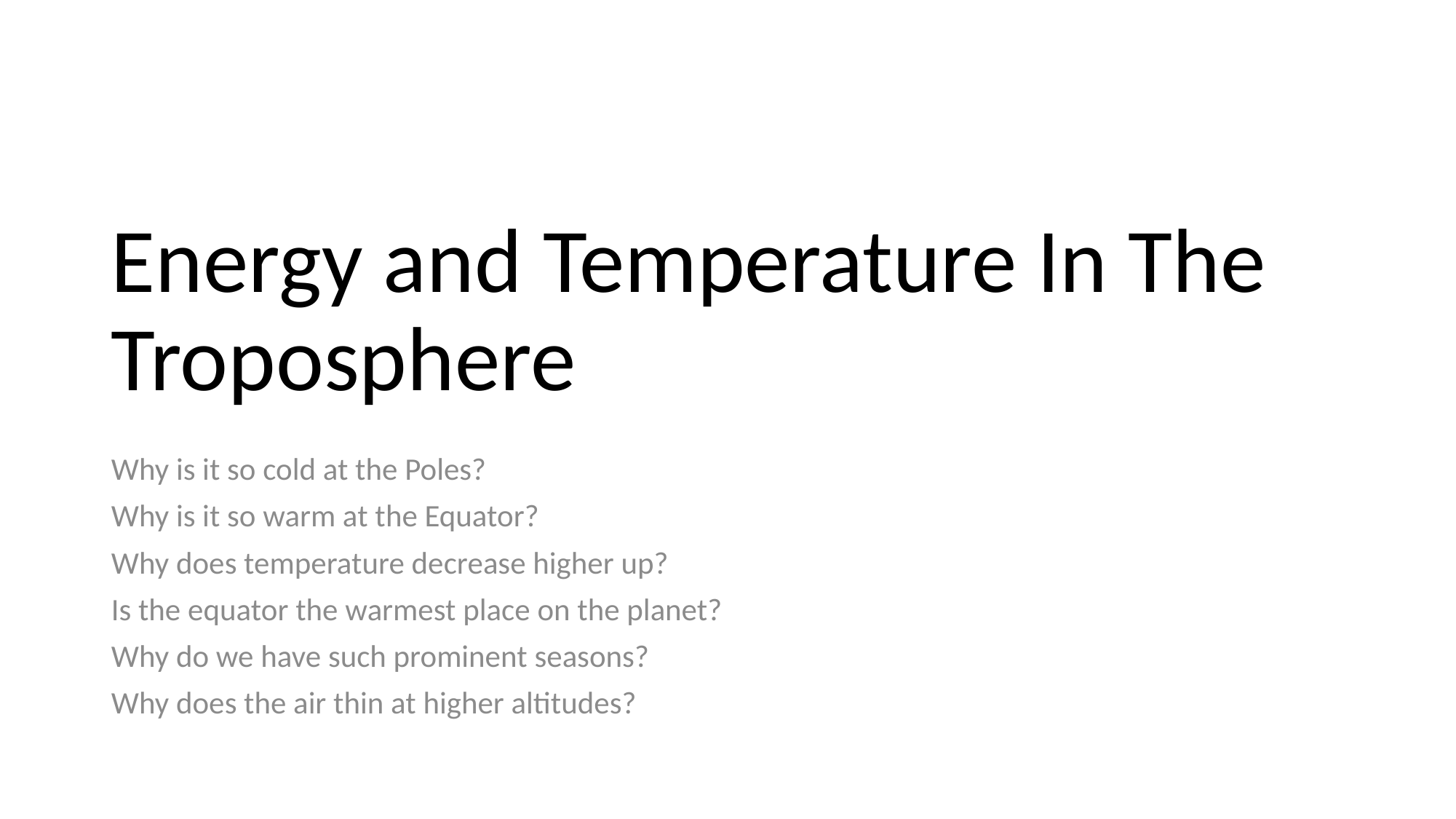

# Energy and Temperature In The Troposphere
Why is it so cold at the Poles?
Why is it so warm at the Equator?
Why does temperature decrease higher up?
Is the equator the warmest place on the planet?
Why do we have such prominent seasons?
Why does the air thin at higher altitudes?